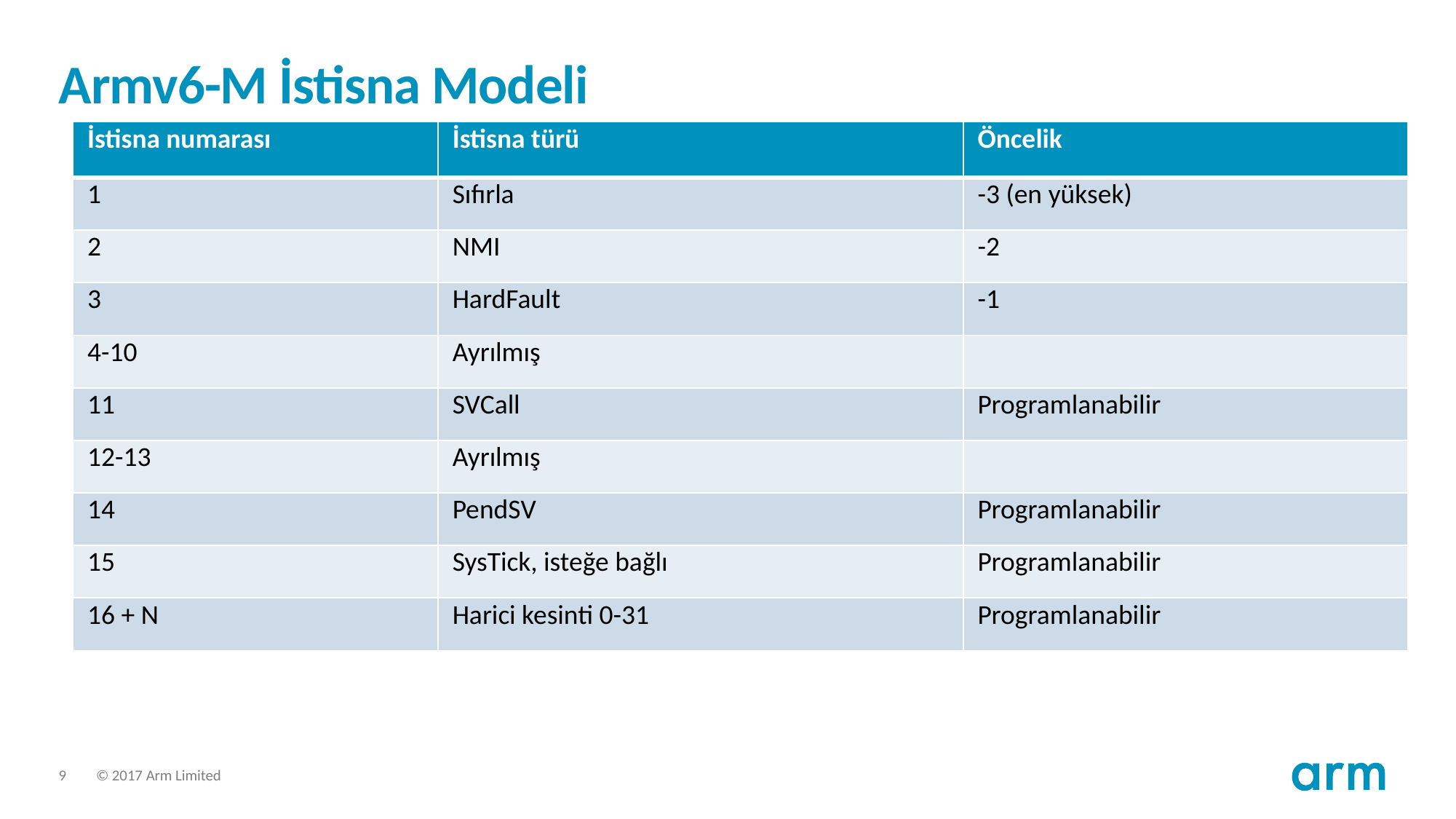

# Armv6-M İstisna Modeli
| İstisna numarası | İstisna türü | Öncelik |
| --- | --- | --- |
| 1 | Sıfırla | -3 (en yüksek) |
| 2 | NMI | -2 |
| 3 | HardFault | -1 |
| 4-10 | Ayrılmış |  |
| 11 | SVCall | Programlanabilir |
| 12-13 | Ayrılmış |  |
| 14 | PendSV | Programlanabilir |
| 15 | SysTick, isteğe bağlı | Programlanabilir |
| 16 + N | Harici kesinti 0-31 | Programlanabilir |